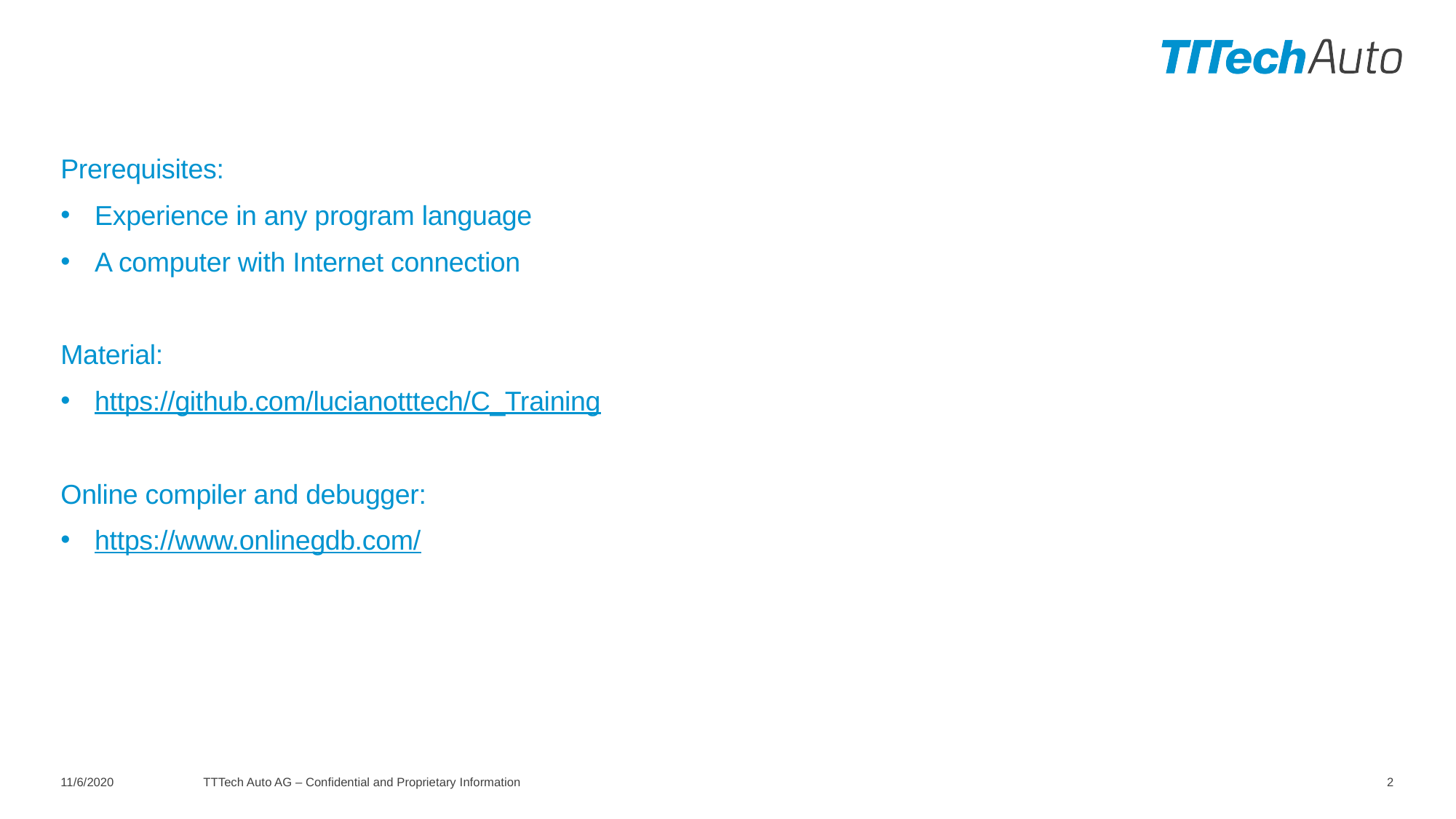

Prerequisites:
Experience in any program language
A computer with Internet connection

Material:
https://github.com/lucianotttech/C_Training

Online compiler and debugger:
https://www.onlinegdb.com/

11/6/2020
TTTech Auto AG – Confidential and Proprietary Information
2